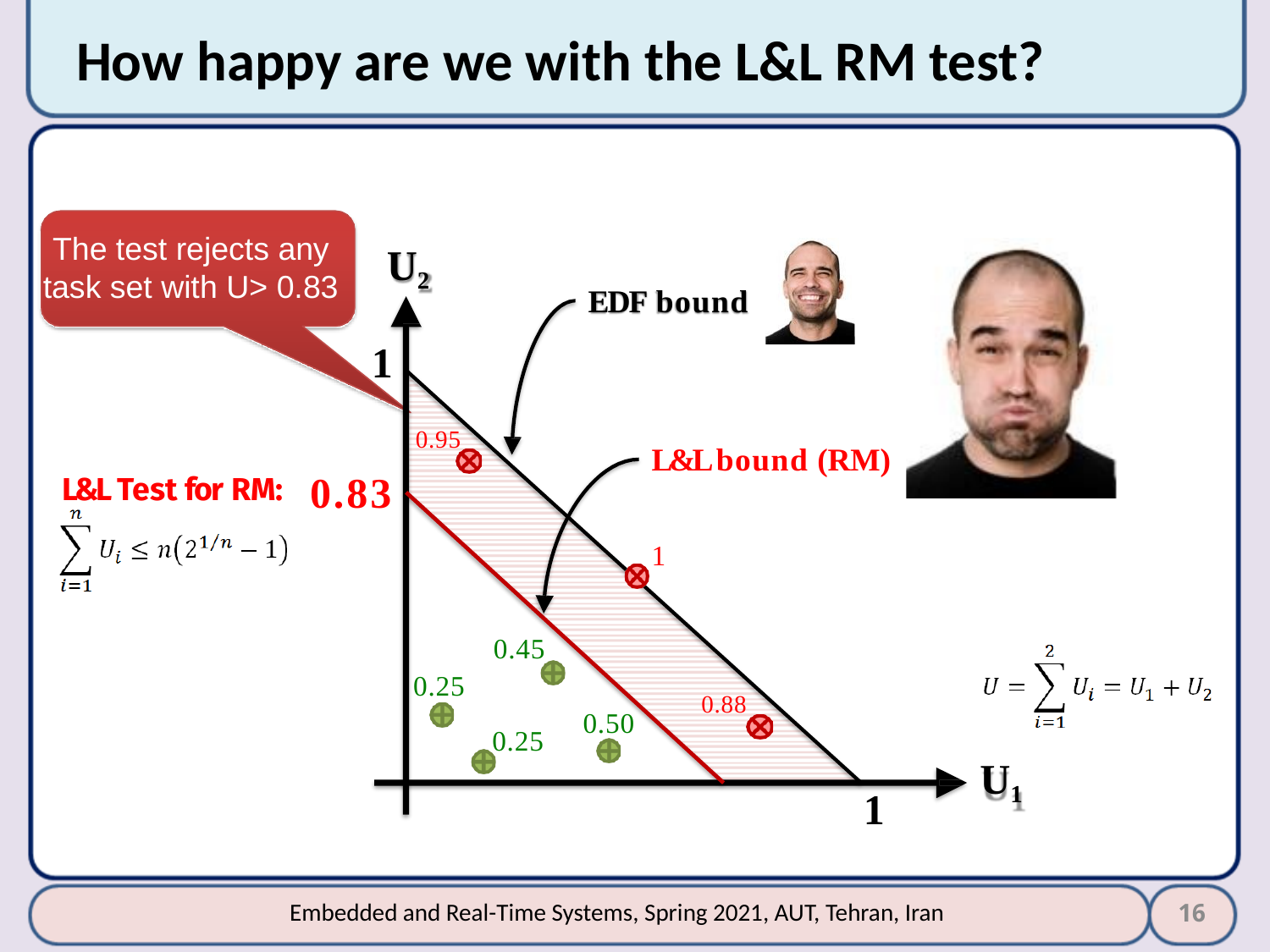

# How happy are we with the L&L RM test?

The test rejects any  task set with U> 0.83
U2
1

EDF bound

0.95
L&L bound (RM)

0.83
L&L Test for RM:

1

0.45

0.25
0.88

0.50

0.25

U1

1
16
Embedded and Real-Time Systems, Spring 2021, AUT, Tehran, Iran